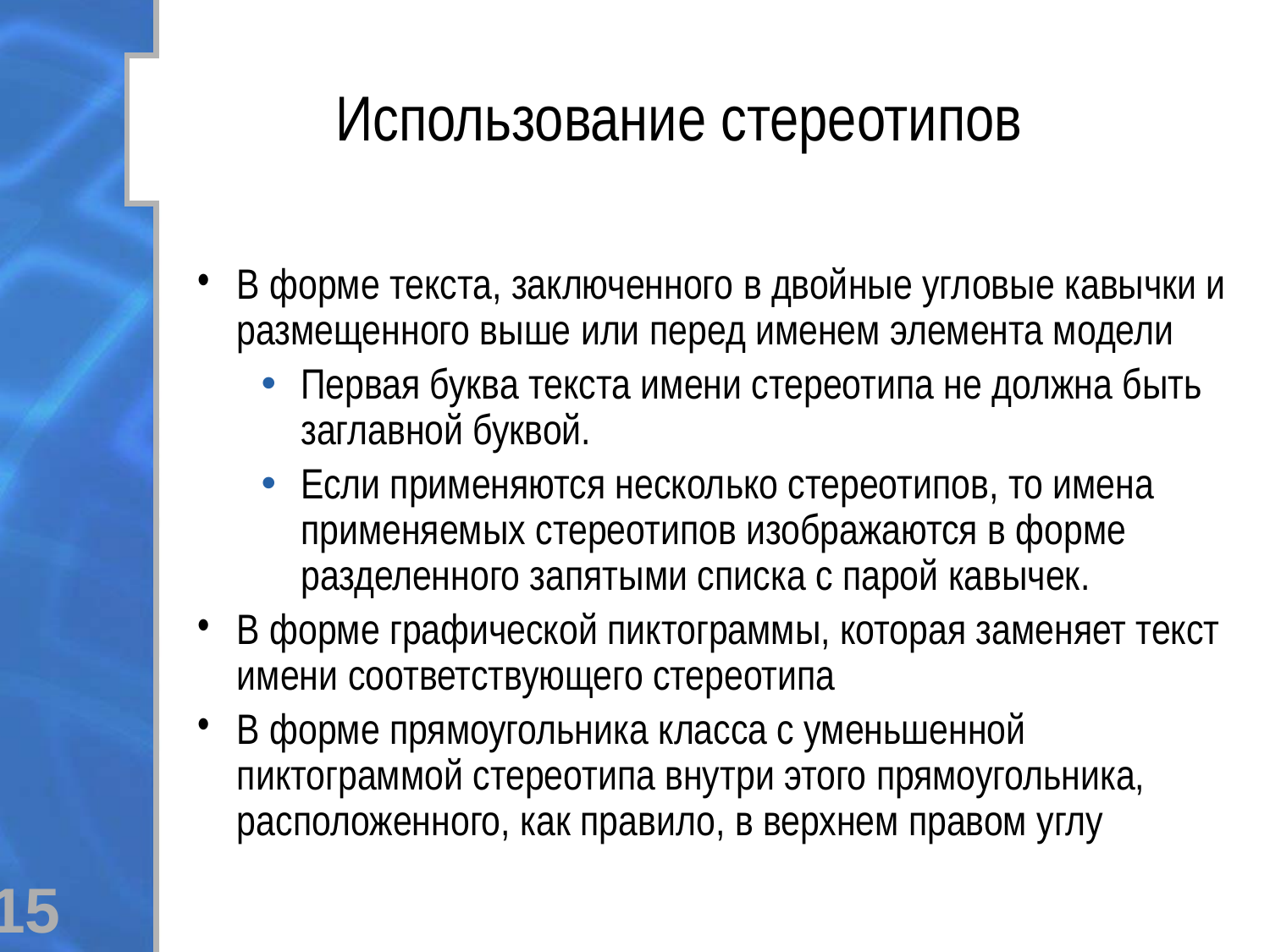

# Использование стереотипов
В форме текста, заключенного в двойные угловые кавычки и размещенного выше или перед именем элемента модели
Первая буква текста имени стереотипа не должна быть заглавной буквой.
Если применяются несколько стереотипов, то имена применяемых стереотипов изображаются в форме разделенного запятыми списка с парой кавычек.
В форме графической пиктограммы, которая заменяет текст имени соответствующего стереотипа
В форме прямоугольника класса с уменьшенной пиктограммой стереотипа внутри этого прямоугольника, расположенного, как правило, в верхнем правом углу

15